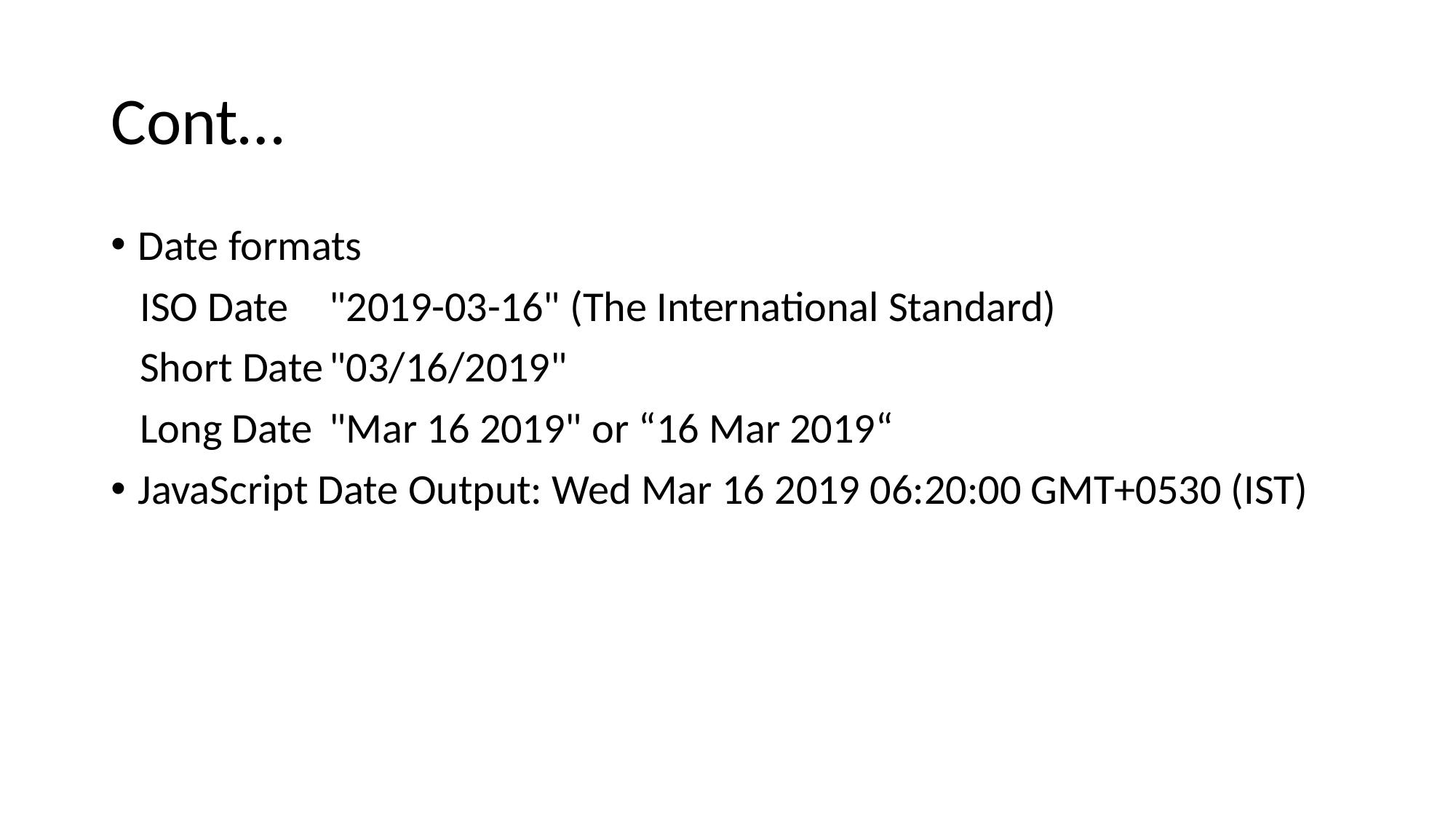

# Cont…
Date formats
   ISO Date	"2019-03-16" (The International Standard)
   Short Date	"03/16/2019"
   Long Date	"Mar 16 2019" or “16 Mar 2019“
JavaScript Date Output: Wed Mar 16 2019 06:20:00 GMT+0530 (IST)